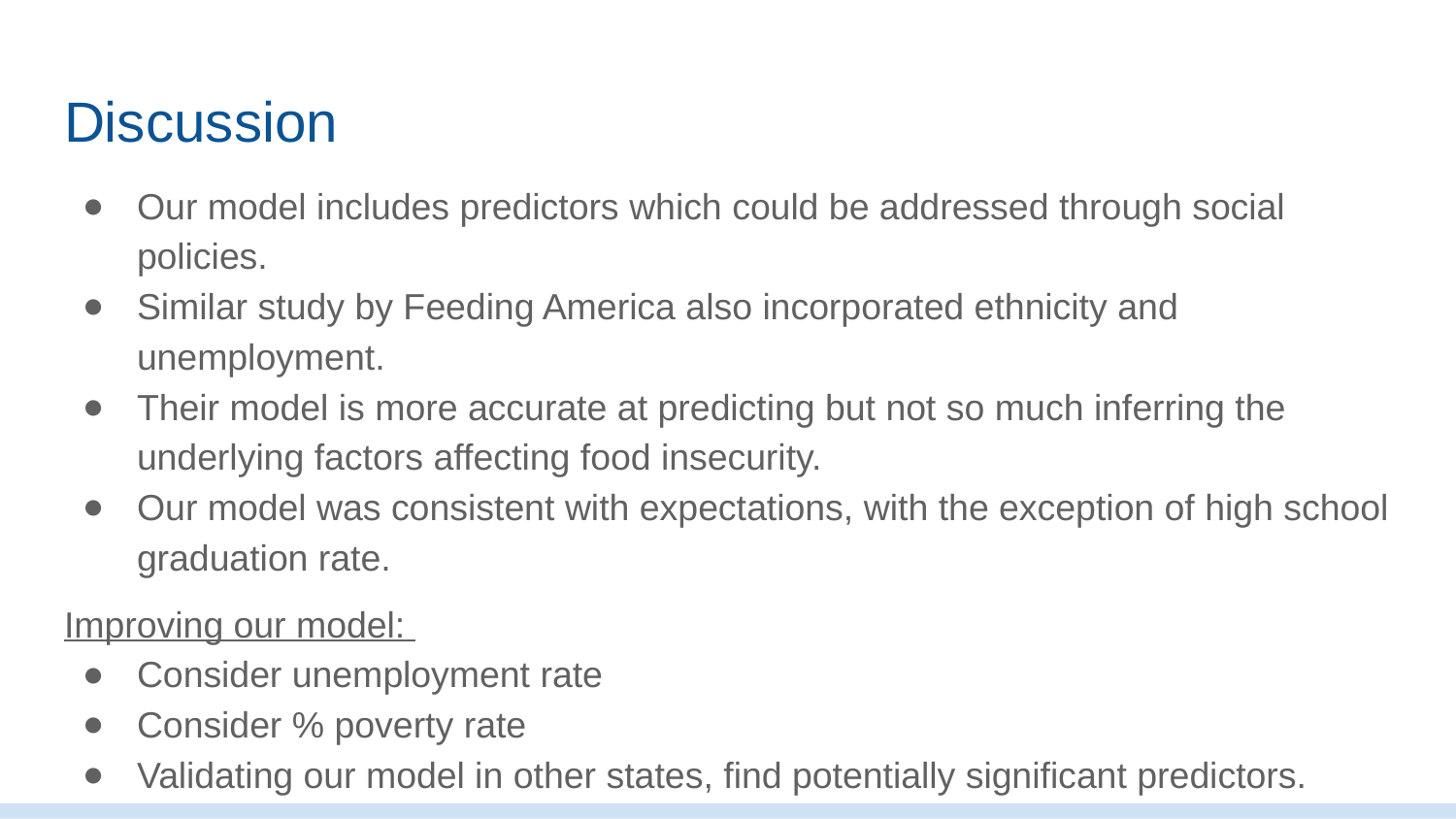

# Discussion
Our model includes predictors which could be addressed through social policies.
Similar study by Feeding America also incorporated ethnicity and unemployment.
Their model is more accurate at predicting but not so much inferring the underlying factors affecting food insecurity.
Our model was consistent with expectations, with the exception of high school graduation rate.

Improving our model:
Consider unemployment rate
Consider % poverty rate
Validating our model in other states, find potentially significant predictors.